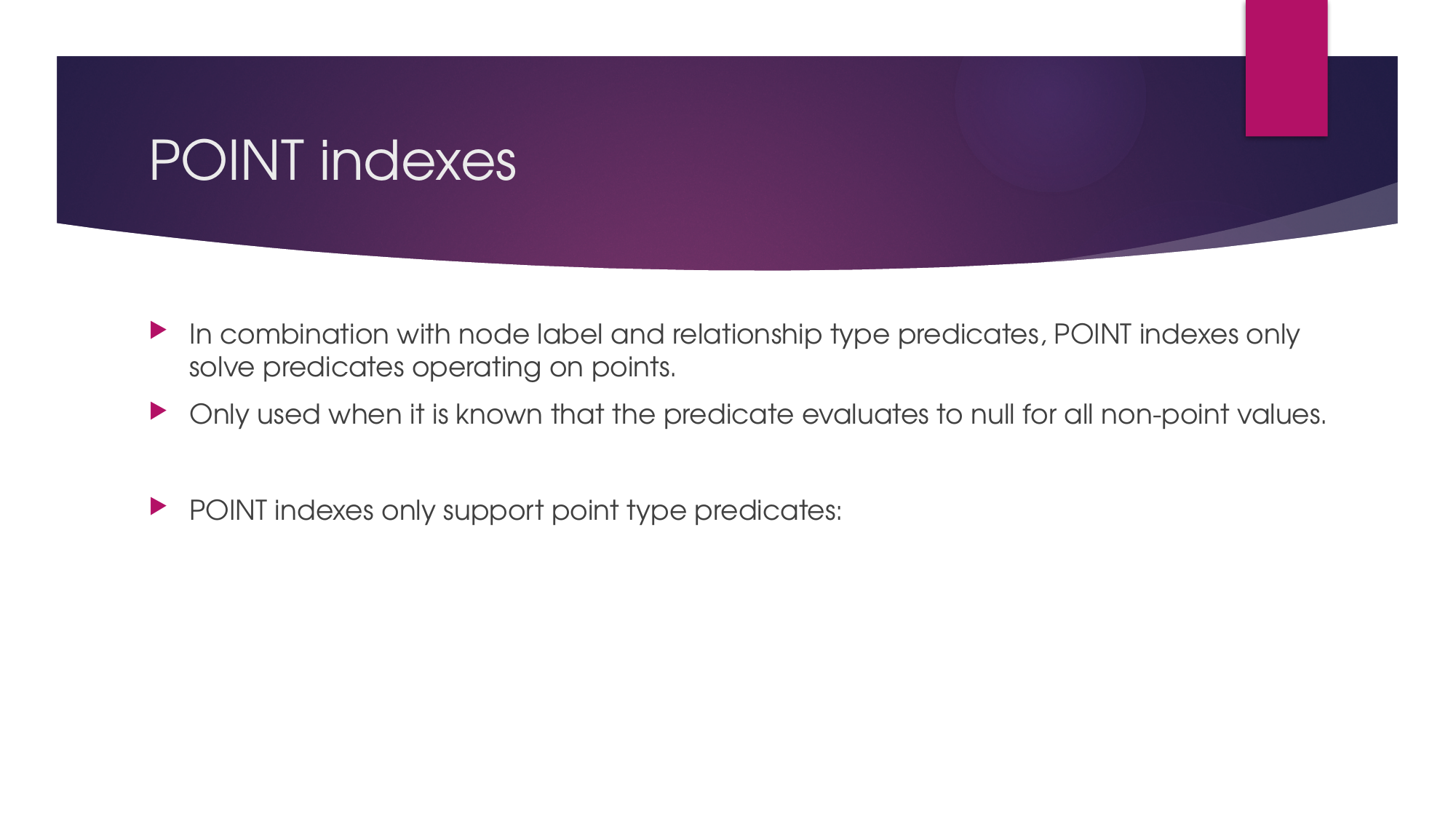

# POINT indexes
In combination with node label and relationship type predicates, POINT indexes only solve predicates operating on points.
Only used when it is known that the predicate evaluates to null for all non-point values.

POINT indexes only support point type predicates: